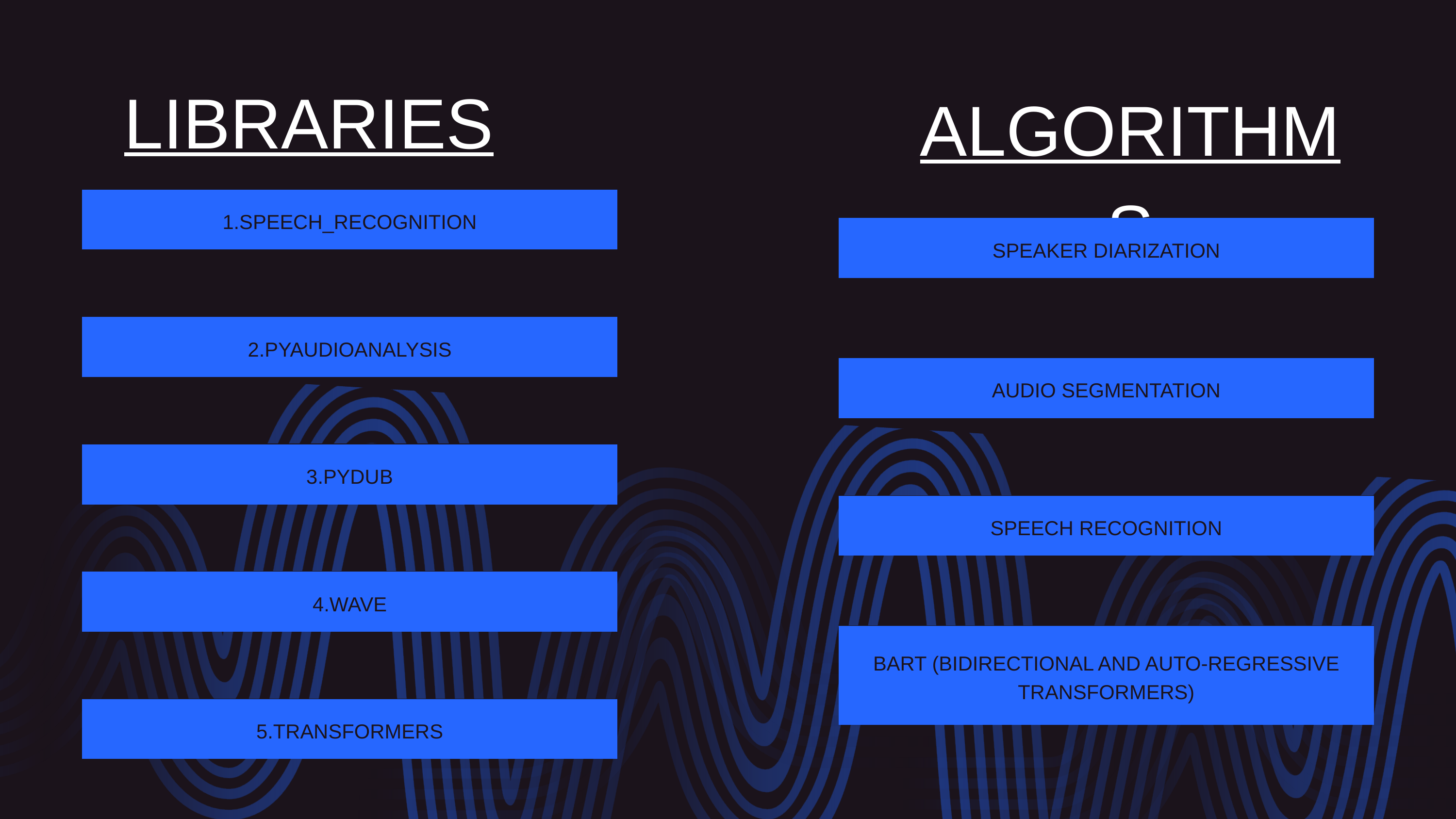

ALGORITHMS
LIBRARIES
| 1.SPEECH\_RECOGNITION |
| --- |
| SPEAKER DIARIZATION |
| --- |
| 2.PYAUDIOANALYSIS |
| --- |
| AUDIO SEGMENTATION |
| --- |

| 3.PYDUB |
| --- |

| SPEECH RECOGNITION |
| --- |
| 4.WAVE |
| --- |
| BART (BIDIRECTIONAL AND AUTO-REGRESSIVE TRANSFORMERS) |
| --- |
| 5.TRANSFORMERS |
| --- |